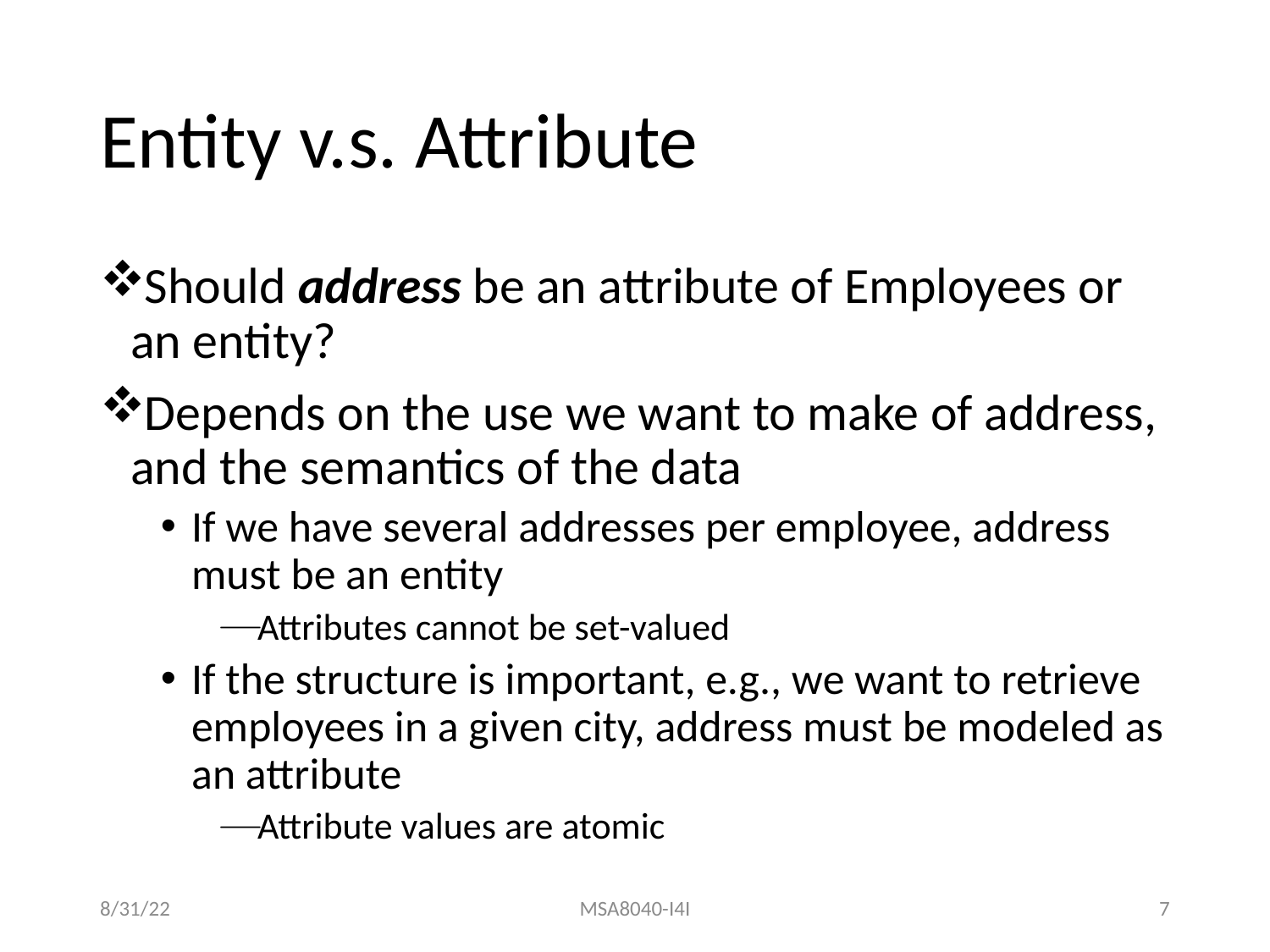

# Entity v.s. Attribute
Should address be an attribute of Employees or an entity?
Depends on the use we want to make of address, and the semantics of the data
If we have several addresses per employee, address must be an entity
Attributes cannot be set-valued
If the structure is important, e.g., we want to retrieve employees in a given city, address must be modeled as an attribute
Attribute values are atomic
8/31/22
MSA8040-I4I
7